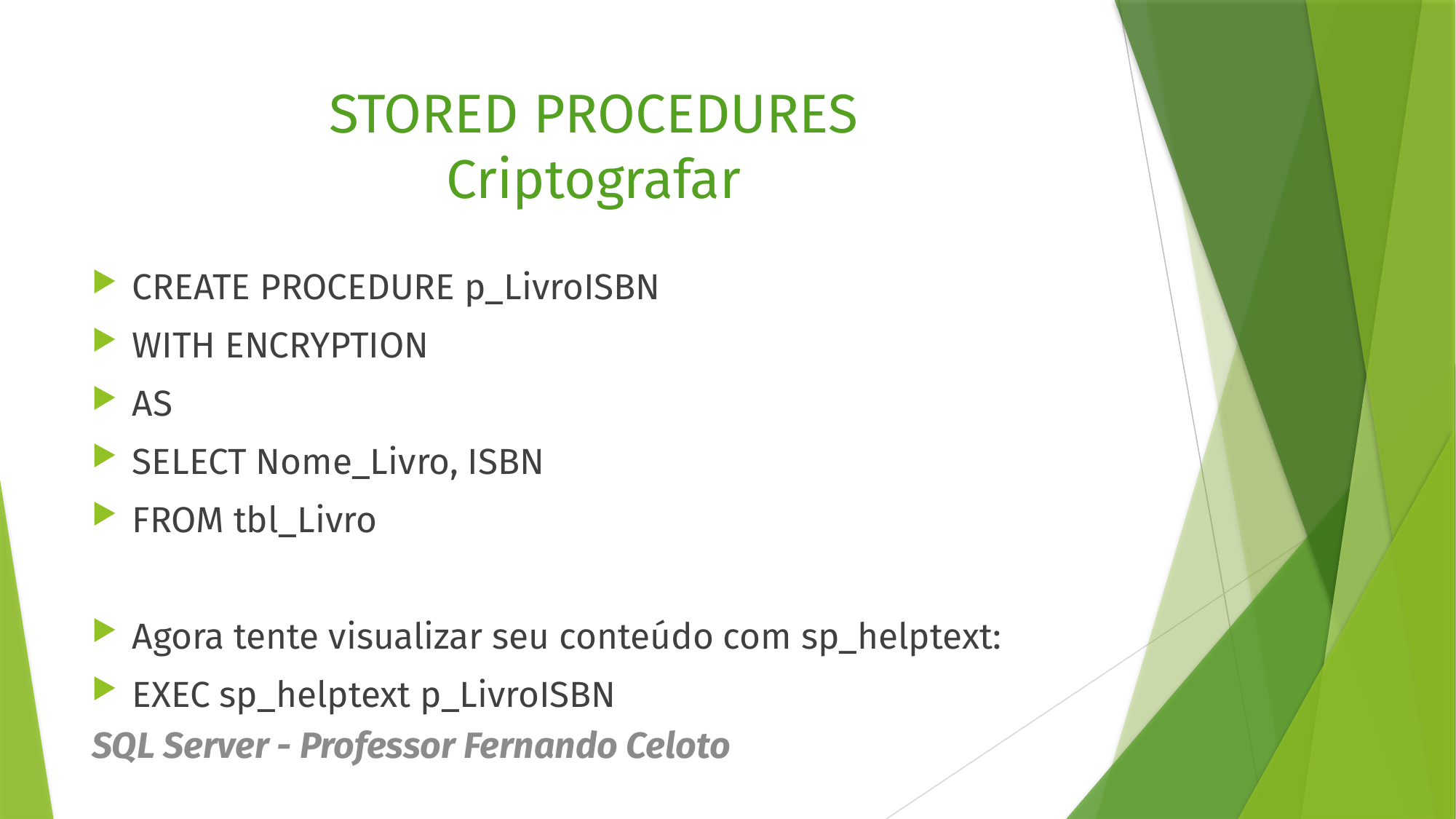

# STORED PROCEDURES Criptografar
CREATE PROCEDURE p_LivroISBN
WITH ENCRYPTION
AS
SELECT Nome_Livro, ISBN
FROM tbl_Livro

Agora tente visualizar seu conteúdo com sp_helptext:
EXEC sp_helptext p_LivroISBN

SQL Server - Professor Fernando Celoto